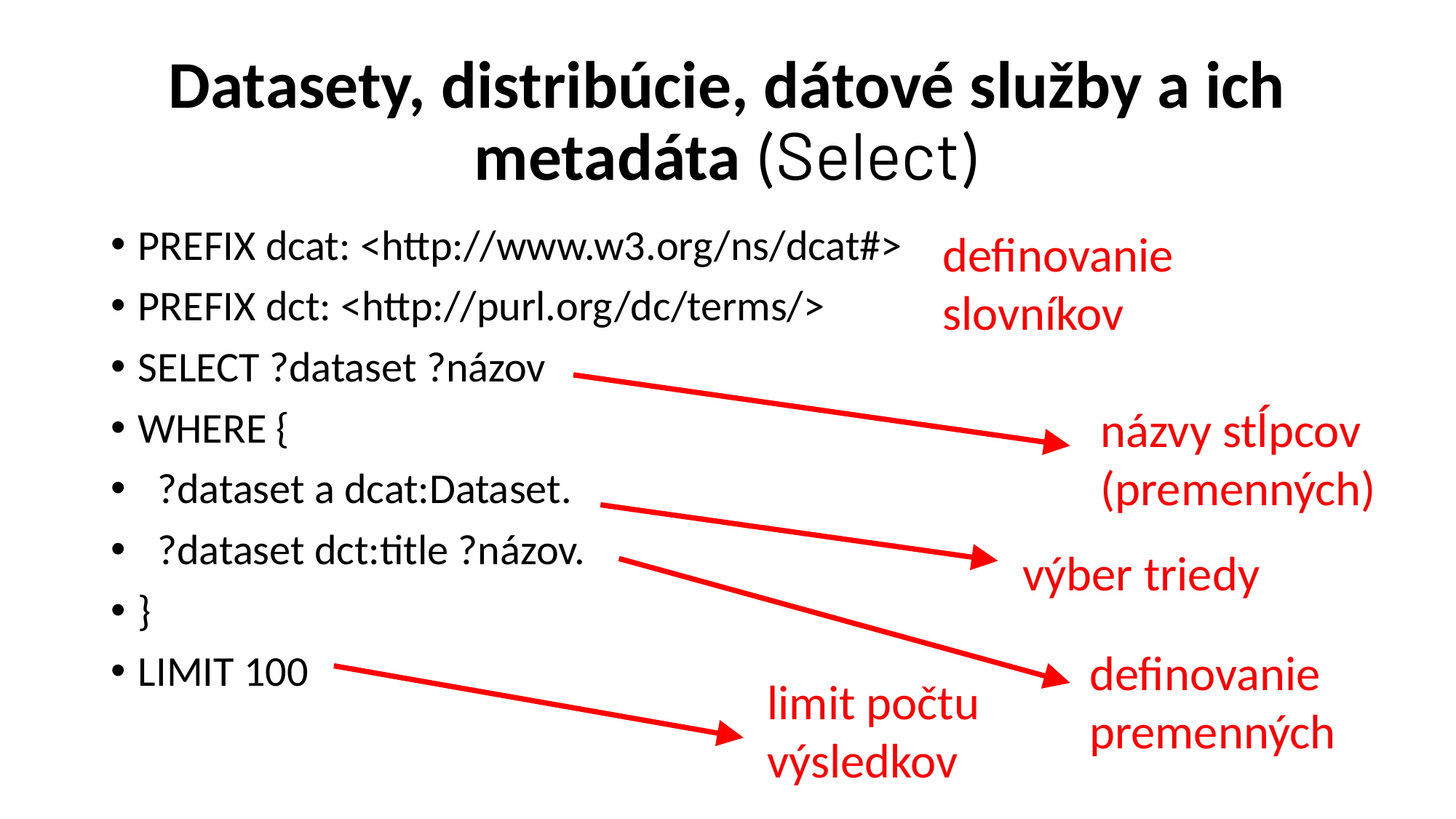

# Datasety, distribúcie, dátové služby a ich metadáta (Select)
definovanie slovníkov
PREFIX dcat: <http://www.w3.org/ns/dcat#>
PREFIX dct: <http://purl.org/dc/terms/>
SELECT ?dataset ?názov
WHERE {
  ?dataset a dcat:Dataset.
  ?dataset dct:title ?názov.
}
LIMIT 100

názvy stĺpcov (premenných)
výber triedy
definovanie
premenných
limit počtu výsledkov